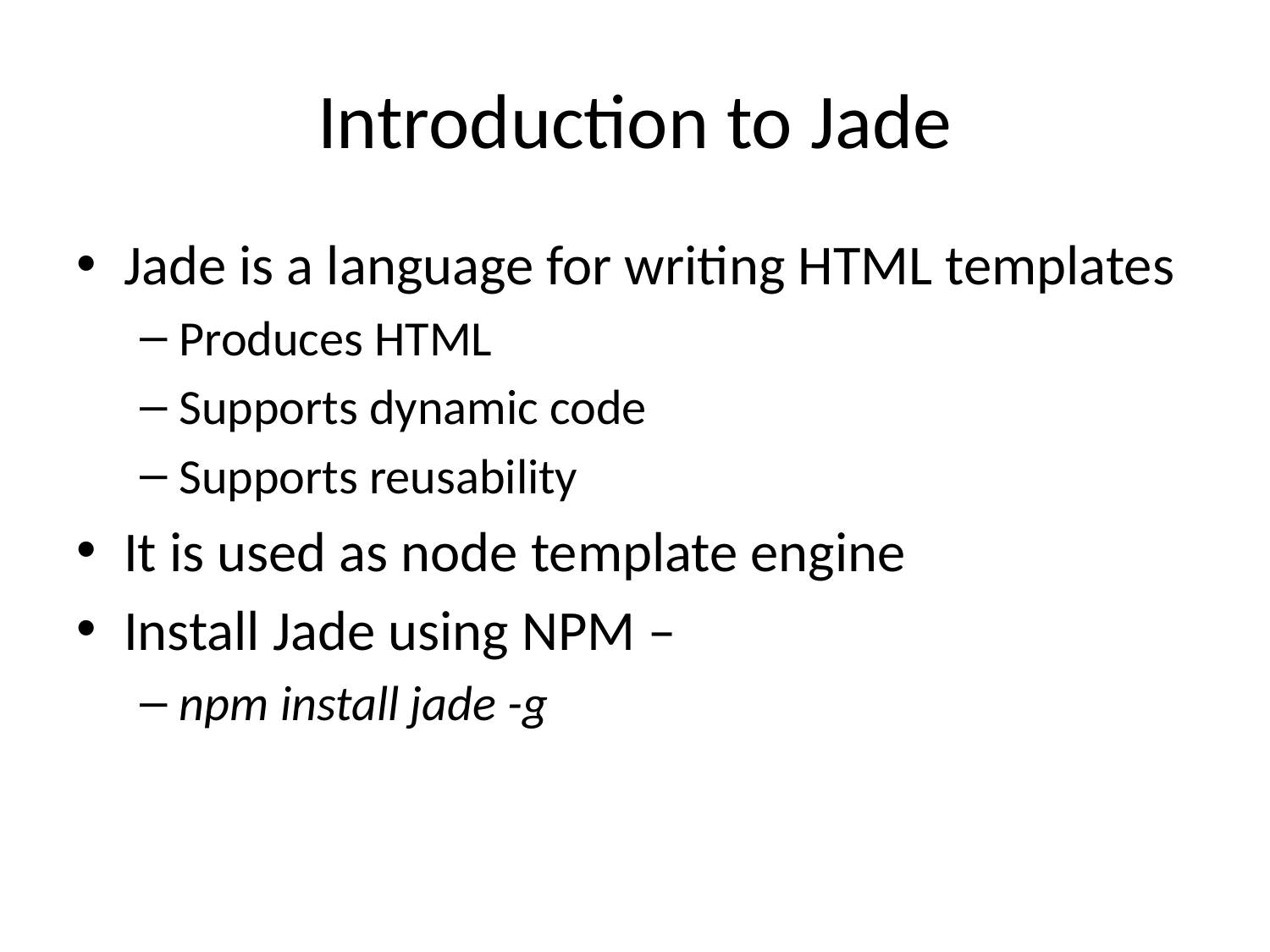

# Introduction to Jade
Jade is a language for writing HTML templates
Produces HTML
Supports dynamic code
Supports reusability
It is used as node template engine
Install Jade using NPM –
npm install jade -g